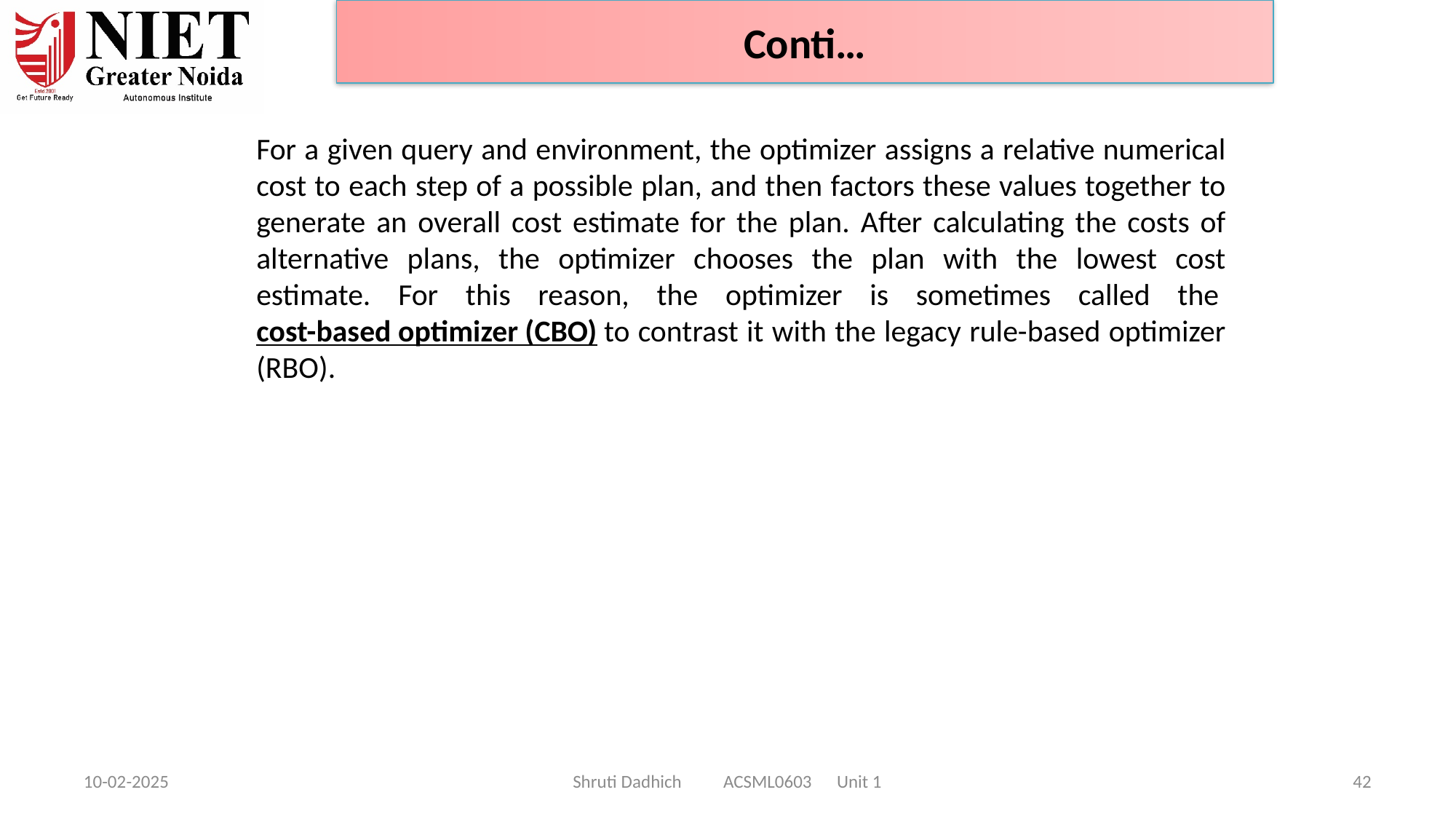

Conti…
For a given query and environment, the optimizer assigns a relative numerical cost to each step of a possible plan, and then factors these values together to generate an overall cost estimate for the plan. After calculating the costs of alternative plans, the optimizer chooses the plan with the lowest cost estimate. For this reason, the optimizer is sometimes called the cost-based optimizer (CBO) to contrast it with the legacy rule-based optimizer (RBO).

10-02-2025
Shruti Dadhich          ACSML0603      Unit 1
42